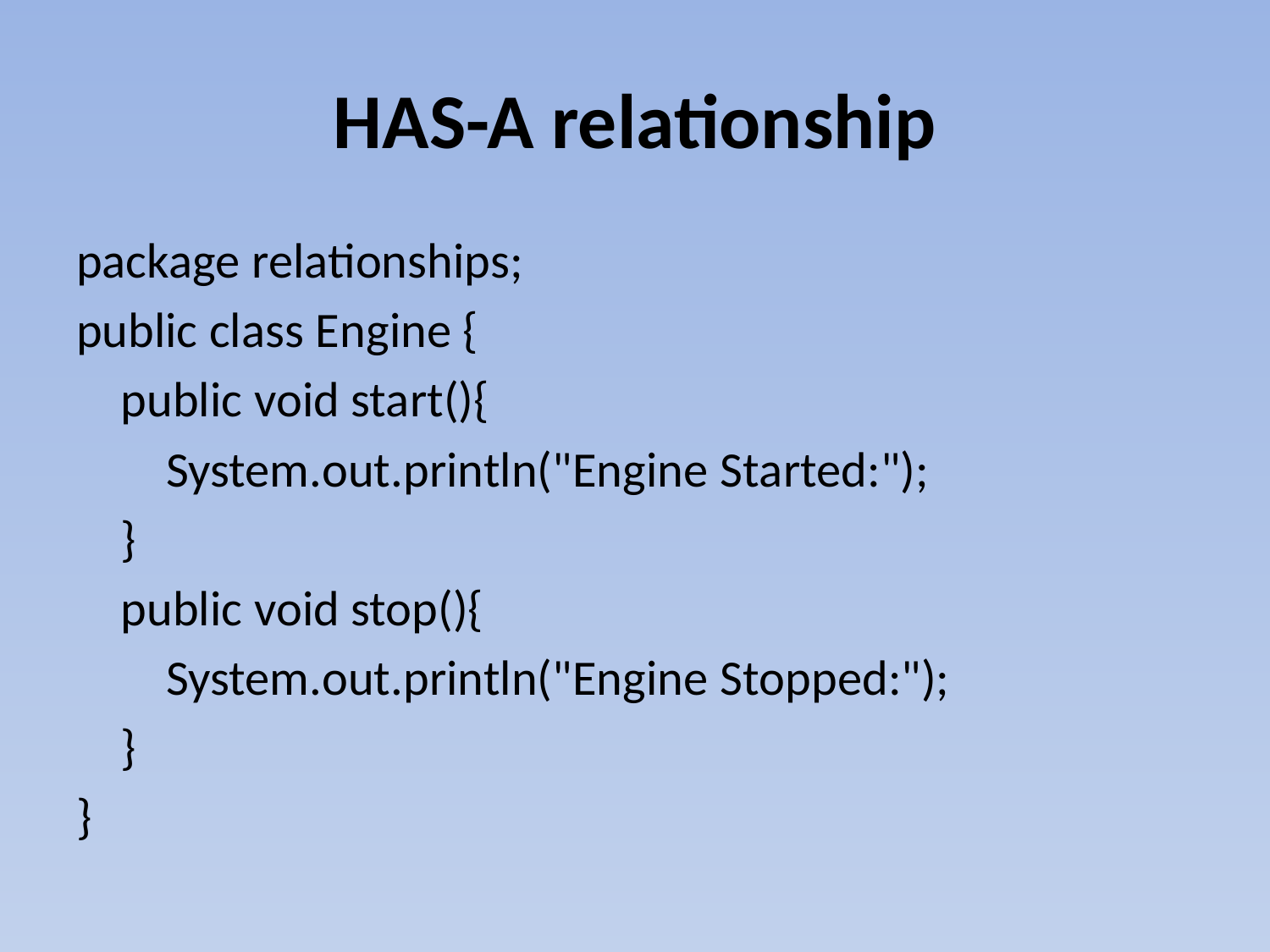

# HAS-A relationship
package relationships;
public class Engine {
    public void start(){
        System.out.println("Engine Started:");
    }
    public void stop(){
        System.out.println("Engine Stopped:");
    }
}